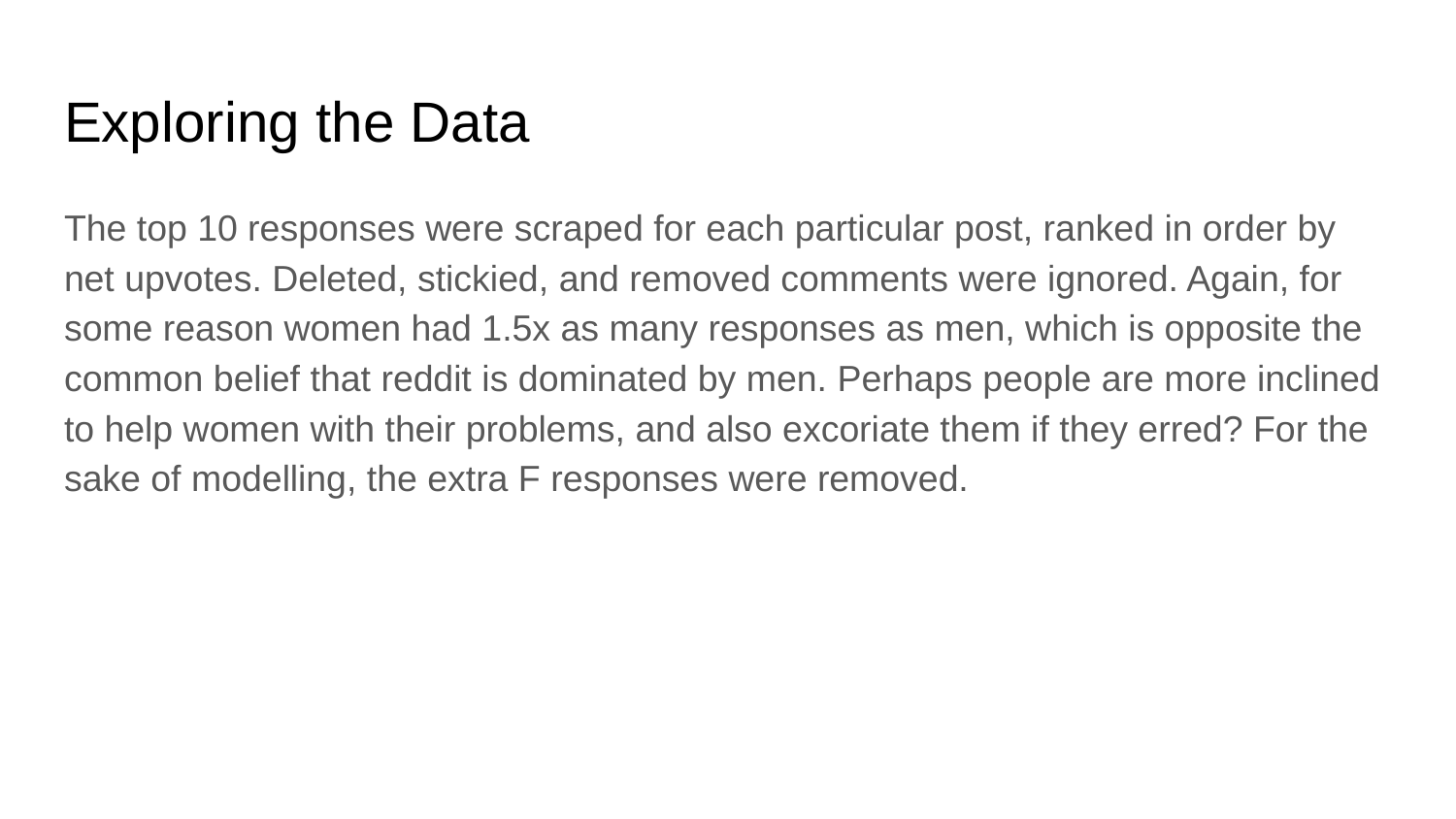

# Exploring the Data
The top 10 responses were scraped for each particular post, ranked in order by net upvotes. Deleted, stickied, and removed comments were ignored. Again, for some reason women had 1.5x as many responses as men, which is opposite the common belief that reddit is dominated by men. Perhaps people are more inclined to help women with their problems, and also excoriate them if they erred? For the sake of modelling, the extra F responses were removed.